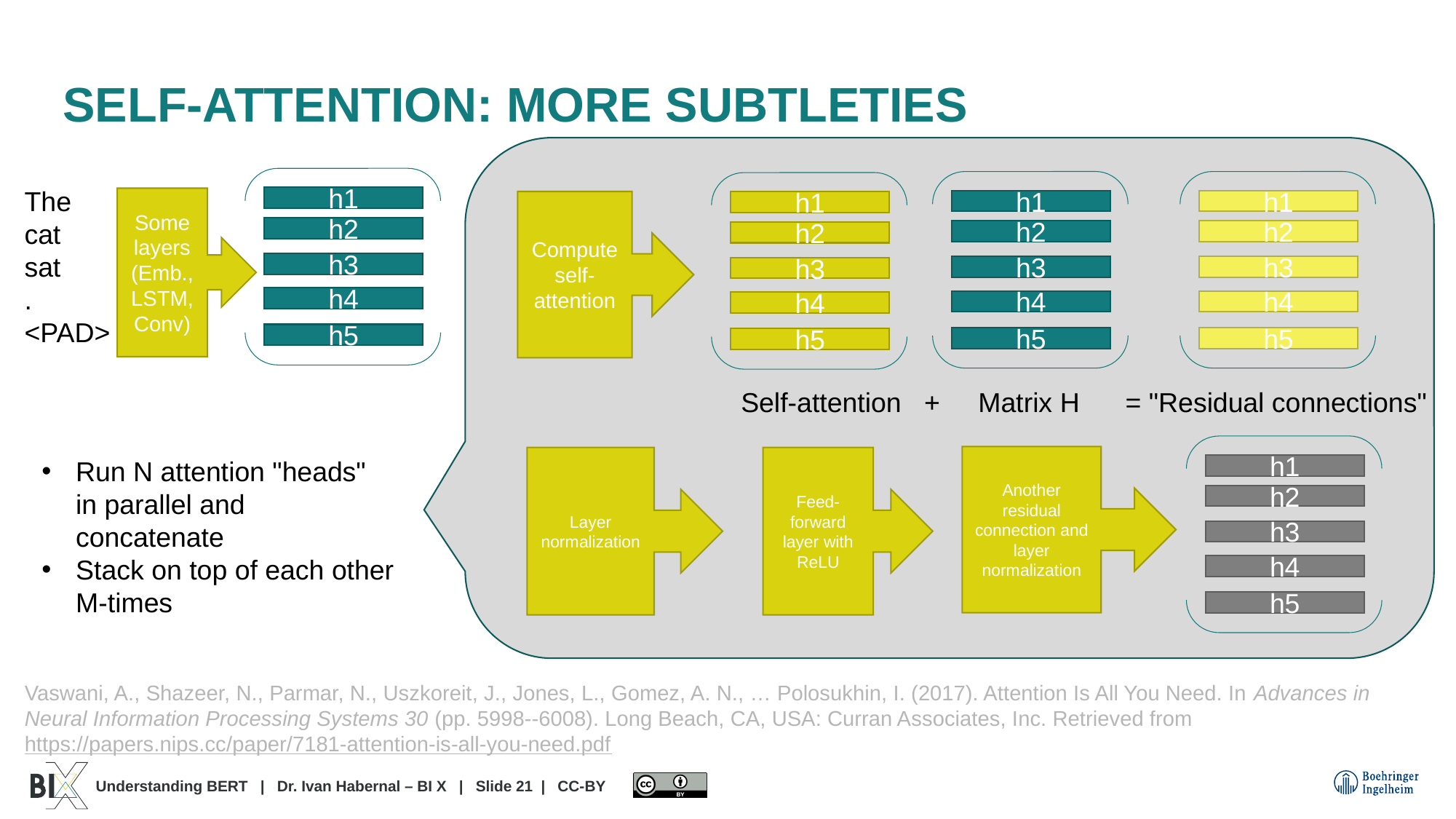

# Self-attention: More subtleties

h1
h2
h3
h4
h5

h1
h2
h3
h4
h5

h1
h2
h3
h4
h5

h1
h2
h3
h4
h5
The
cat
sat
.
<PAD>
Some layers (Emb., LSTM, Conv)
Compute self-attention
Self-attention   +     Matrix H      = "Residual connections"

h1
h2
h3
h4
h5
Another residual connection and layer normalization
Feed-forward layer with ReLU
Layer normalization
Run N attention "heads" in parallel and concatenate
Stack on top of each other M-times
Vaswani, A., Shazeer, N., Parmar, N., Uszkoreit, J., Jones, L., Gomez, A. N., … Polosukhin, I. (2017). Attention Is All You Need. In Advances in Neural Information Processing Systems 30 (pp. 5998--6008). Long Beach, CA, USA: Curran Associates, Inc. Retrieved from https://papers.nips.cc/paper/7181-attention-is-all-you-need.pdf